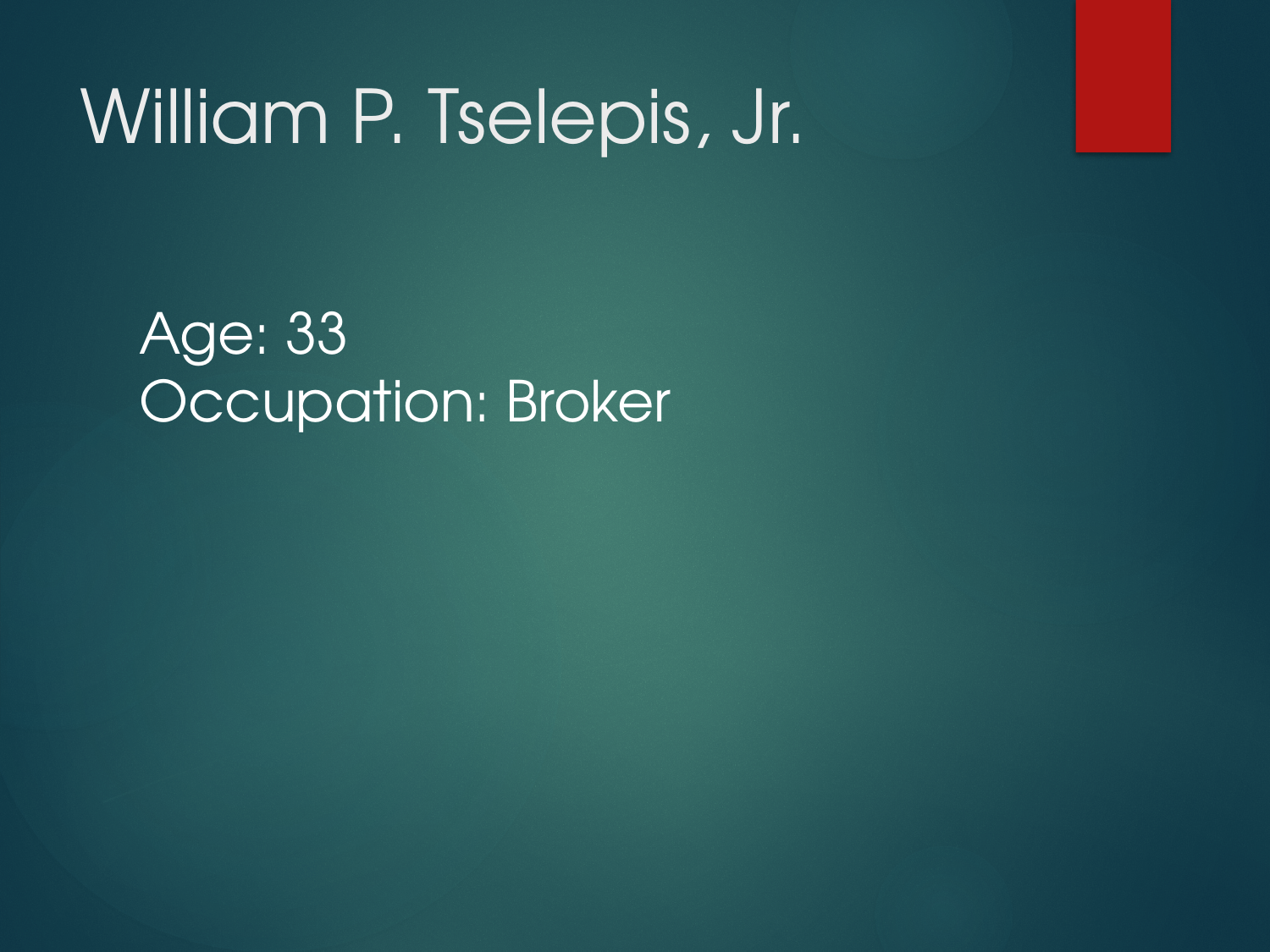

# William P. Tselepis, Jr.

Age: 33
Occupation: Broker